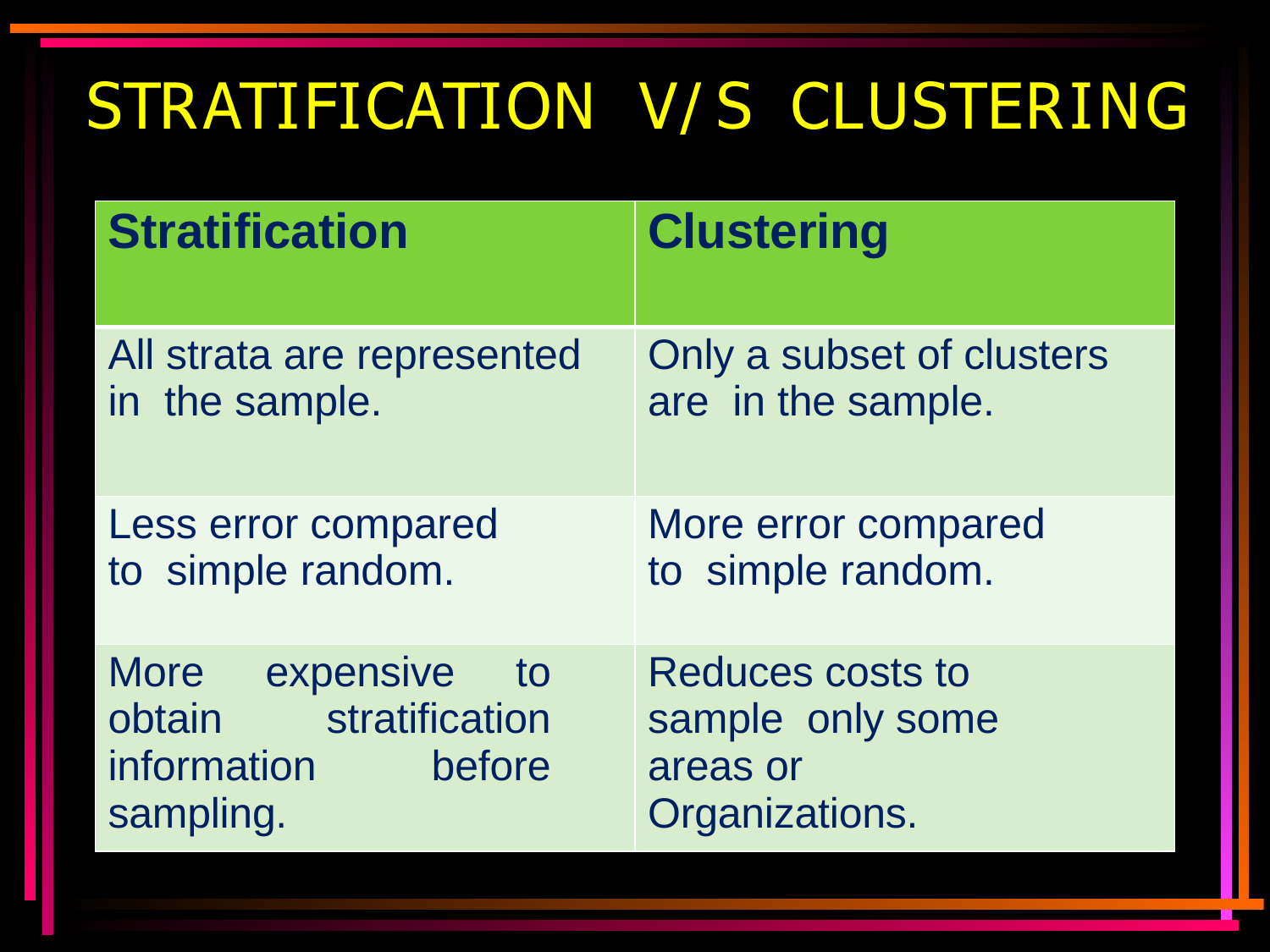

# STRATIFICATION  V/S  CLUSTERING
| Stratification | Clustering |
| --- | --- |
| All strata are represented in the sample. | Only a subset of clusters are in the sample. |
| Less error compared to simple random. | More error compared to simple random. |
| More expensive to obtain stratification information before sampling. | Reduces costs to sample only some areas or Organizations. |